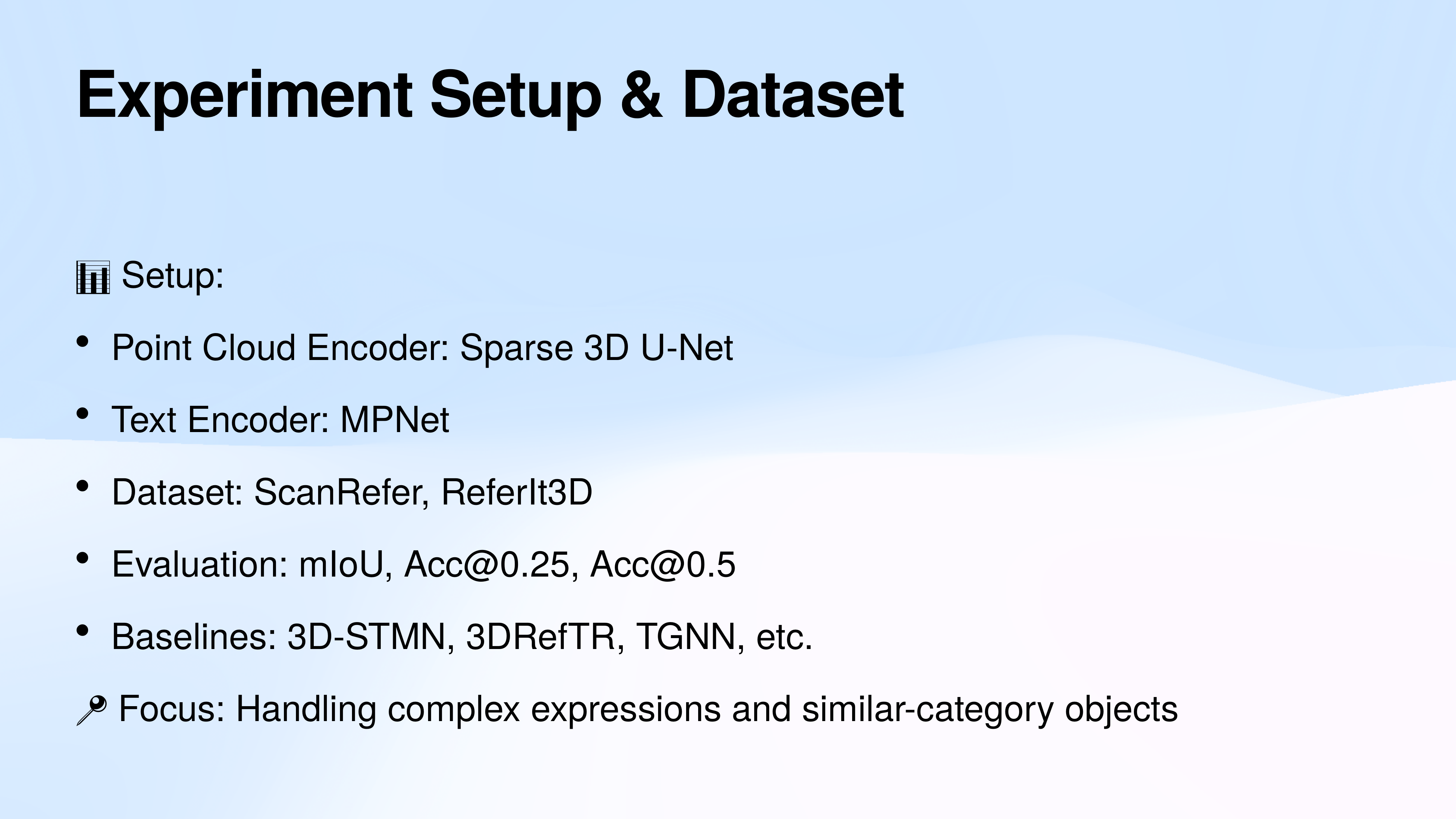

# Experiment Setup & Dataset
📊 Setup:
Point Cloud Encoder: Sparse 3D U-Net
Text Encoder: MPNet
Dataset: ScanRefer, ReferIt3D
Evaluation: mIoU, Acc@0.25, Acc@0.5
Baselines: 3D-STMN, 3DRefTR, TGNN, etc.
📍 Focus: Handling complex expressions and similar-category objects